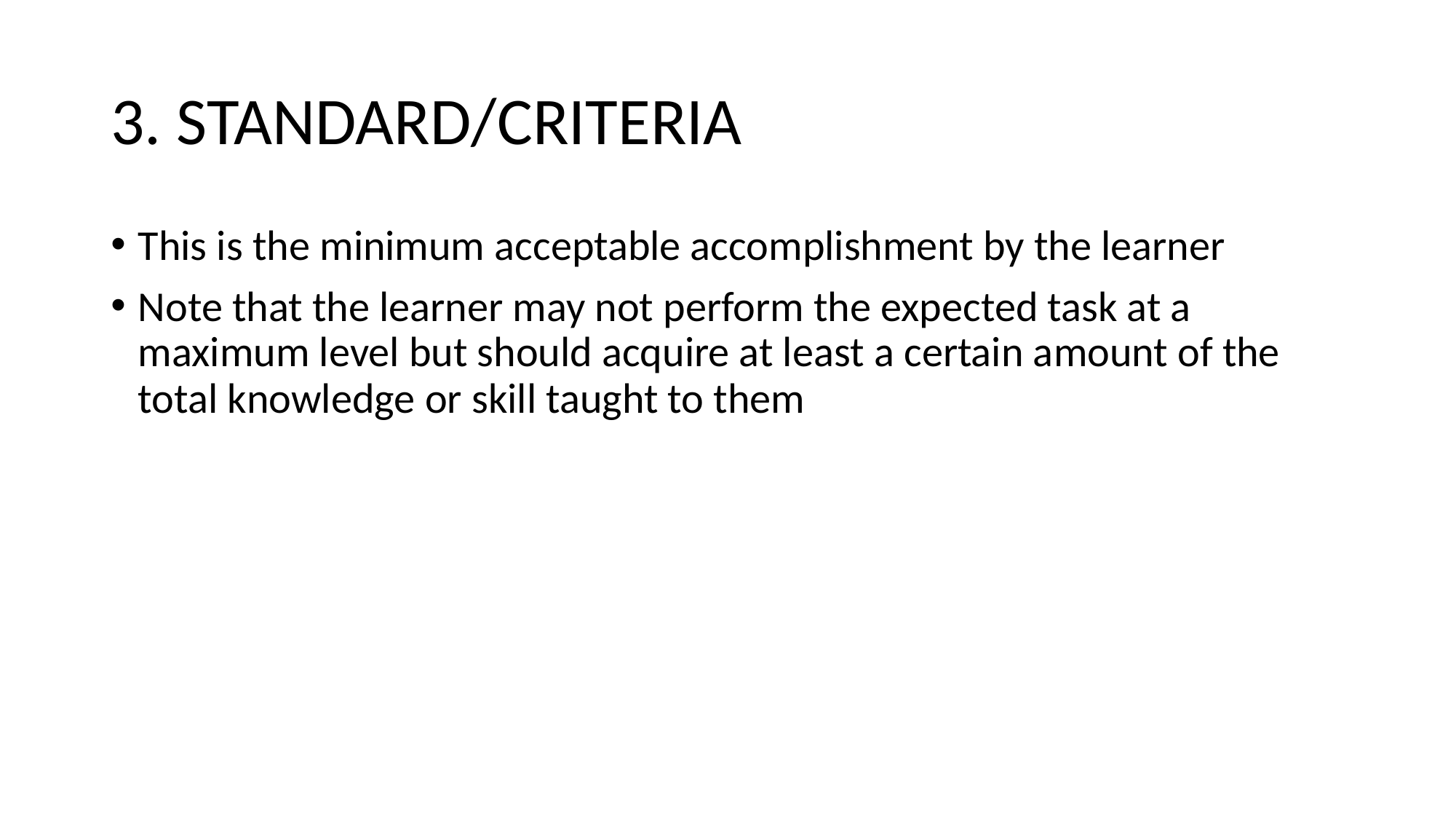

# 3. STANDARD/CRITERIA
This is the minimum acceptable accomplishment by the learner
Note that the learner may not perform the expected task at a maximum level but should acquire at least a certain amount of the total knowledge or skill taught to them